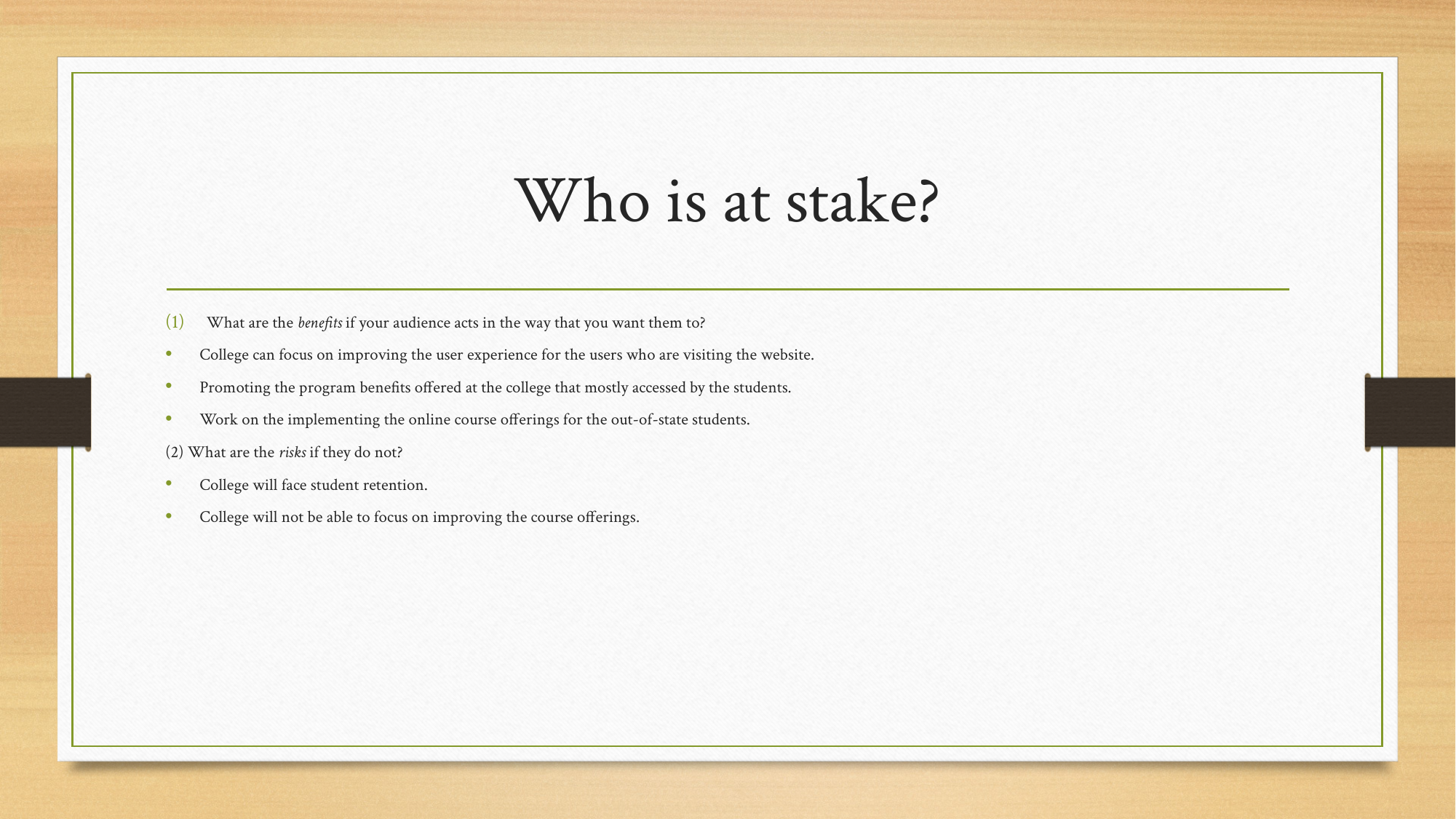

# Who is at stake?
What are the benefits if your audience acts in the way that you want them to?
College can focus on improving the user experience for the users who are visiting the website.
Promoting the program benefits offered at the college that mostly accessed by the students.
Work on the implementing the online course offerings for the out-of-state students.
(2) What are the risks if they do not?
College will face student retention.
College will not be able to focus on improving the course offerings.